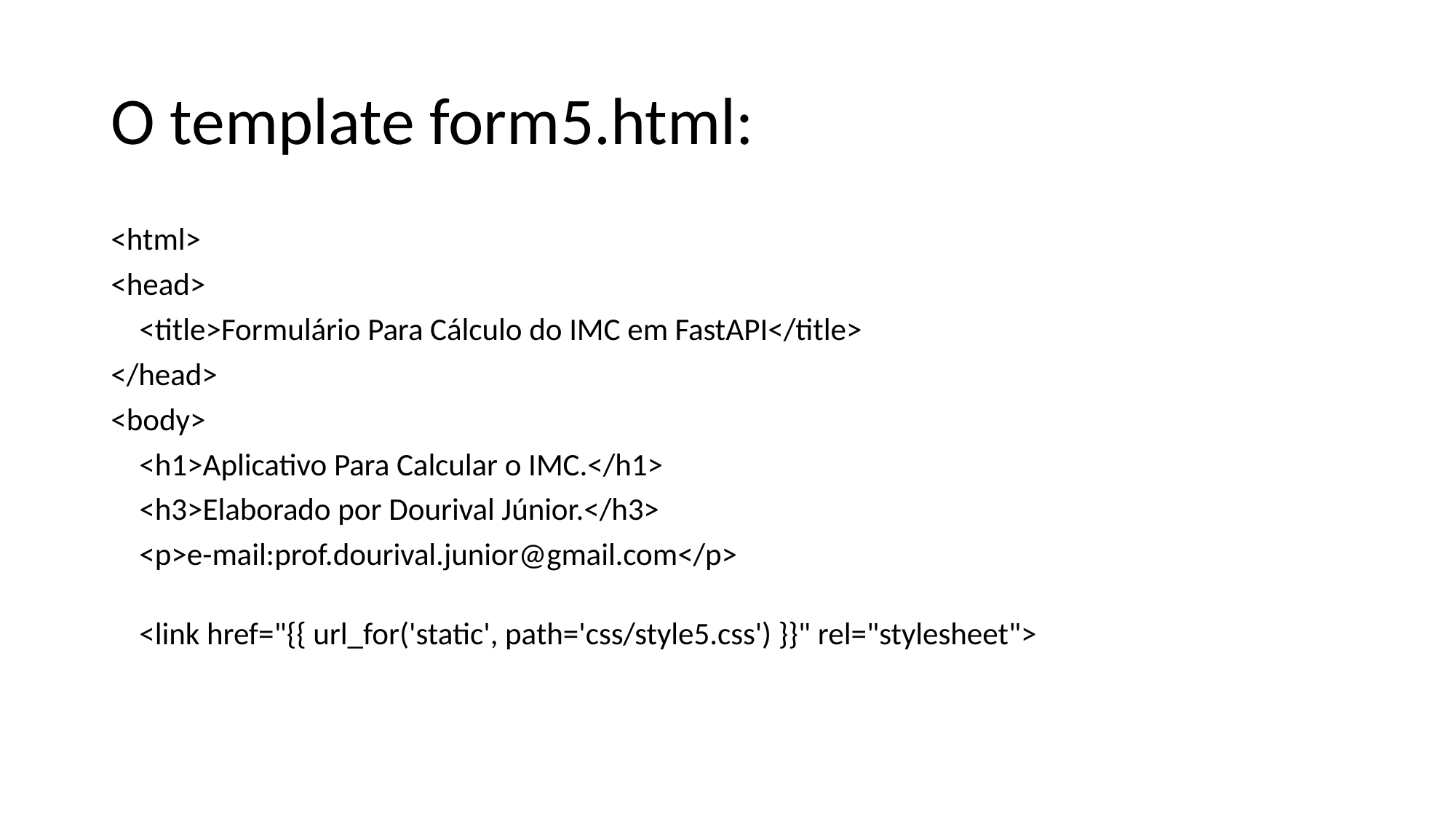

# O template form5.html:
<html>
<head>
    <title>Formulário Para Cálculo do IMC em FastAPI</title>
</head>
<body>
    <h1>Aplicativo Para Calcular o IMC.</h1>
    <h3>Elaborado por Dourival Júnior.</h3>
    <p>e-mail:prof.dourival.junior@gmail.com</p>
    <link href="{{ url_for('static', path='css/style5.css') }}" rel="stylesheet">